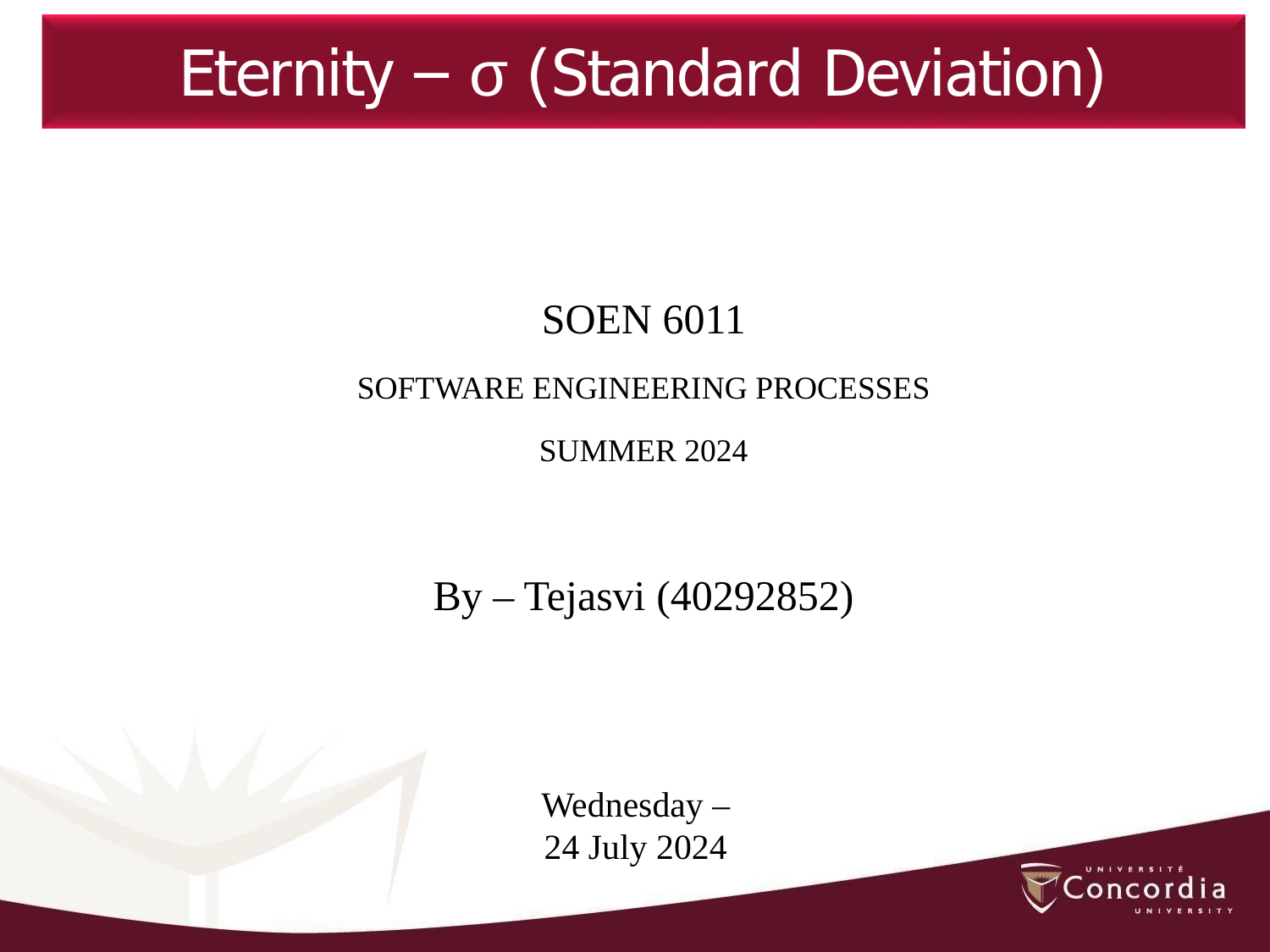

Eternity – σ (Standard Deviation)
SOEN 6011
SOFTWARE ENGINEERING PROCESSES
SUMMER 2024

By – Tejasvi (40292852)
Wednesday –
24 July 2024